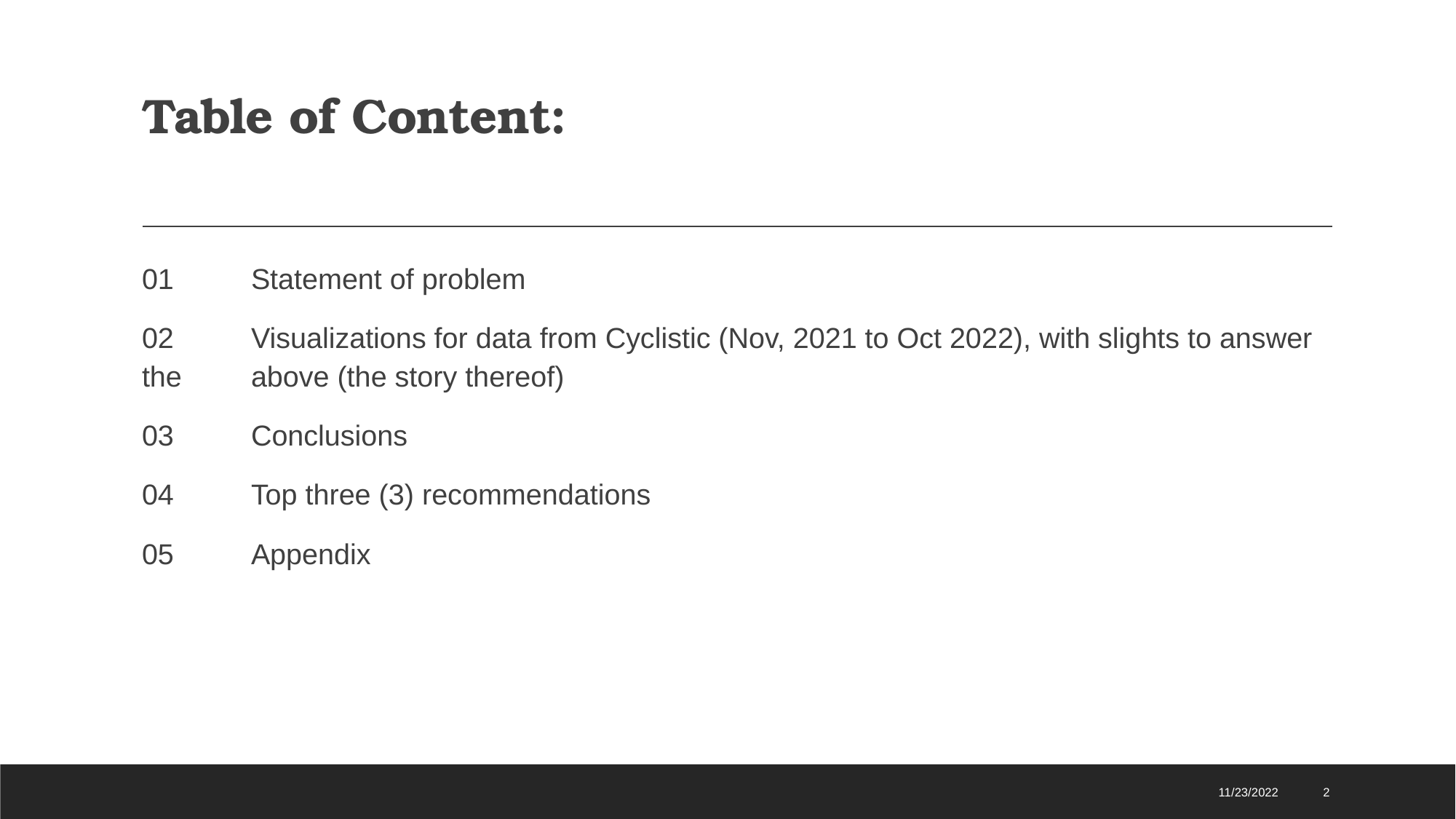

# Table of Content:
01	Statement of problem
02  	Visualizations for data from Cyclistic (Nov, 2021 to Oct 2022), with slights to answer the 	above (the story thereof)
03 	Conclusions
04	Top three (3) recommendations
05 	Appendix
11/23/2022
2